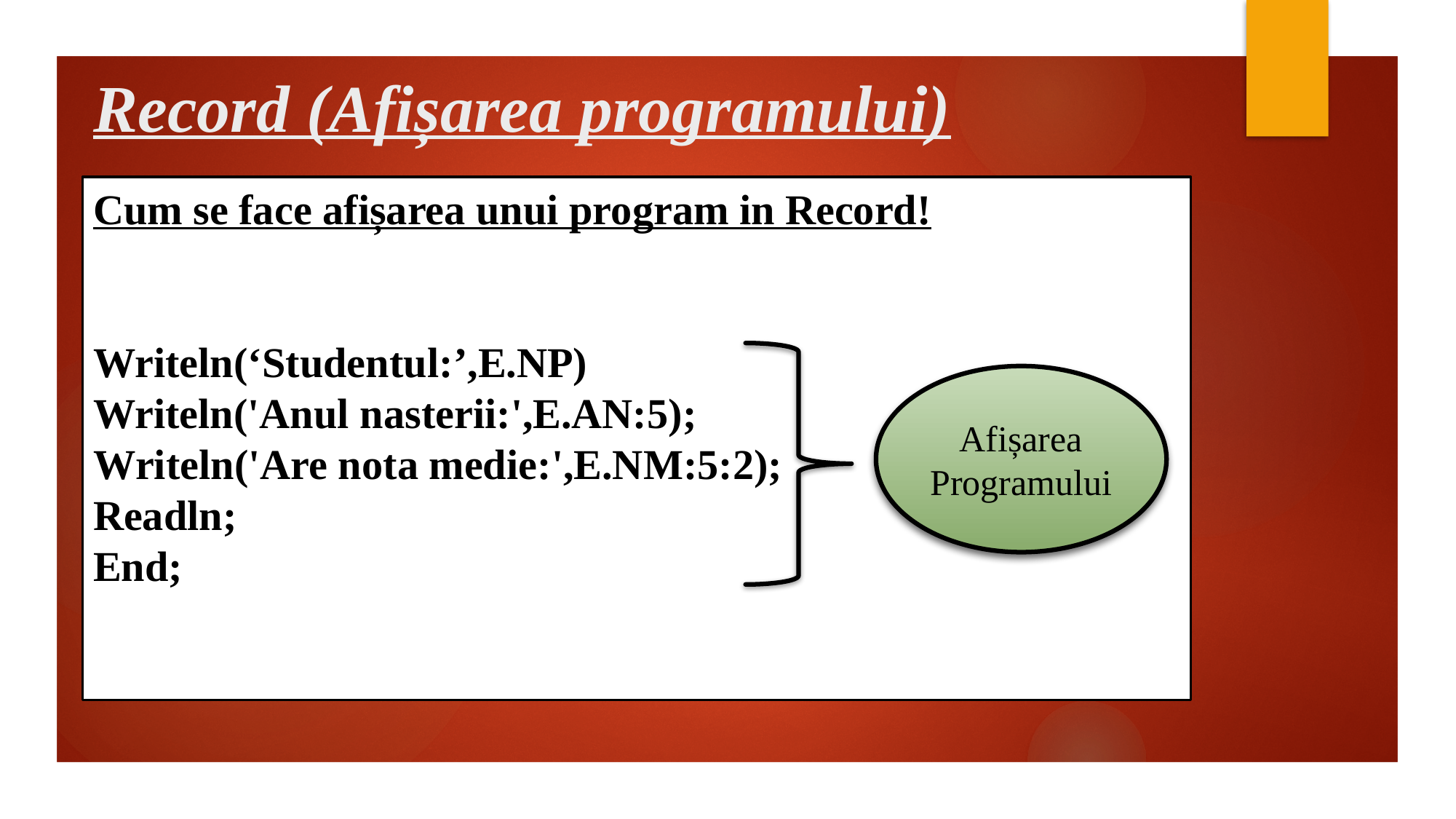

# Record (Afișarea programului)
Cum se face afișarea unui program in Record!

Writeln(‘Studentul:’,E.NP)
Writeln('Anul nasterii:',E.AN:5);
Writeln('Are nota medie:',E.NM:5:2);
Readln;
End;

Afișarea Programului